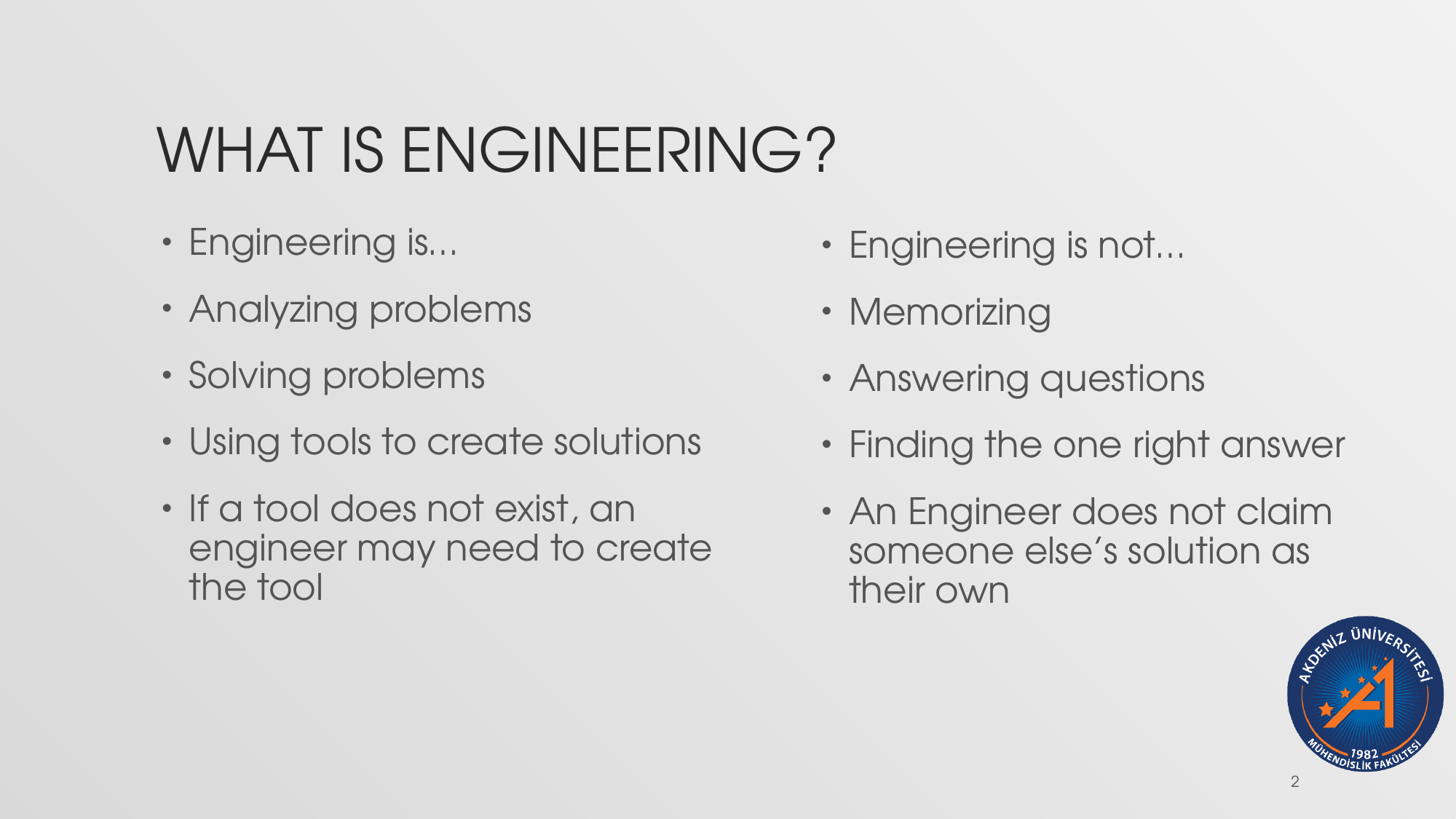

# What is Engineering?
Engineering is…
Analyzing problems
Solving problems
Using tools to create solutions
If a tool does not exist, an engineer may need to create the tool

Engineering is not…
Memorizing
Answering questions
Finding the one right answer
An Engineer does not claim someone else’s solution as their own

2